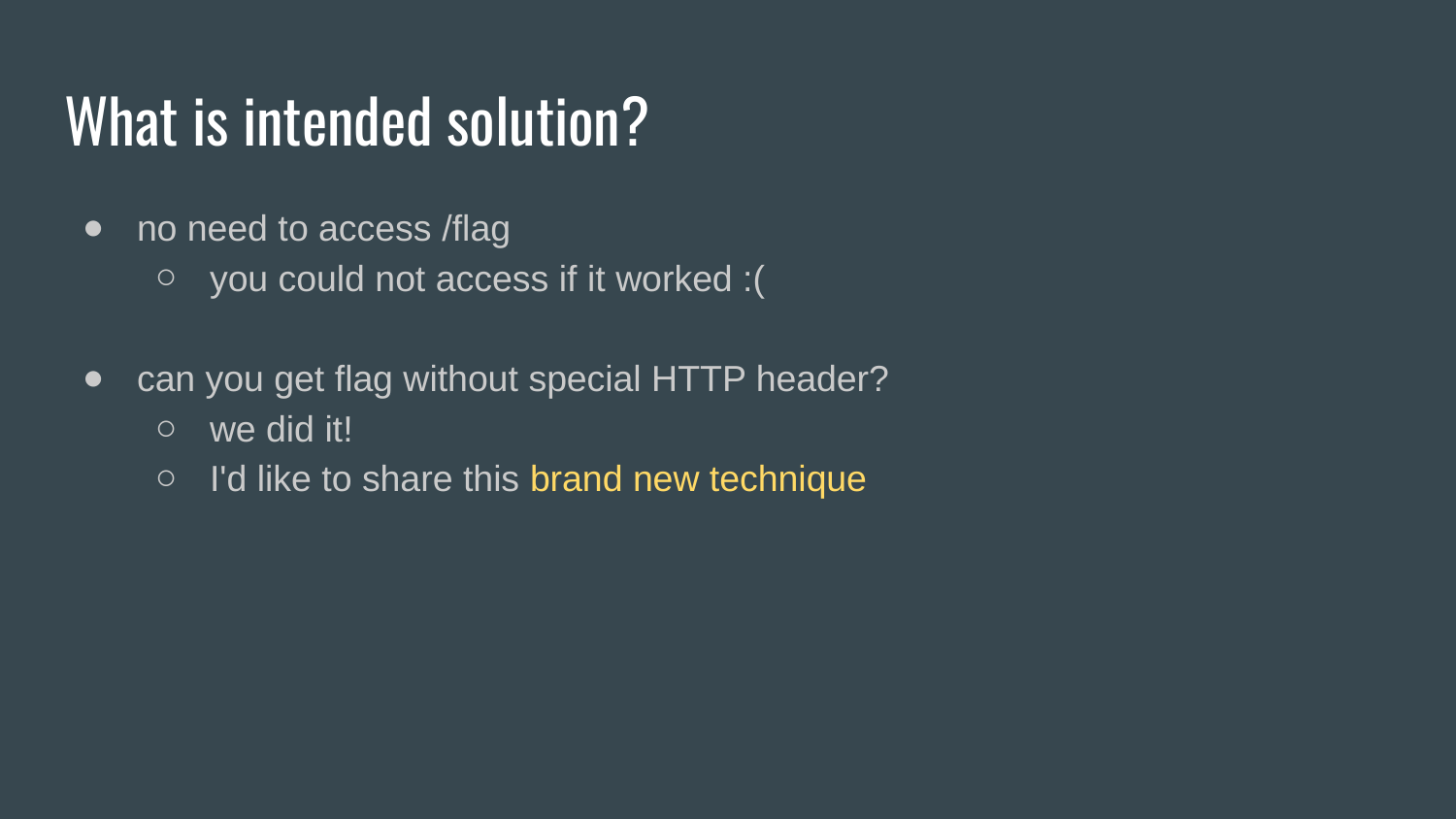

# What is intended solution?
no need to access /flag
you could not access if it worked :(
can you get flag without special HTTP header?
we did it!
I'd like to share this brand new technique